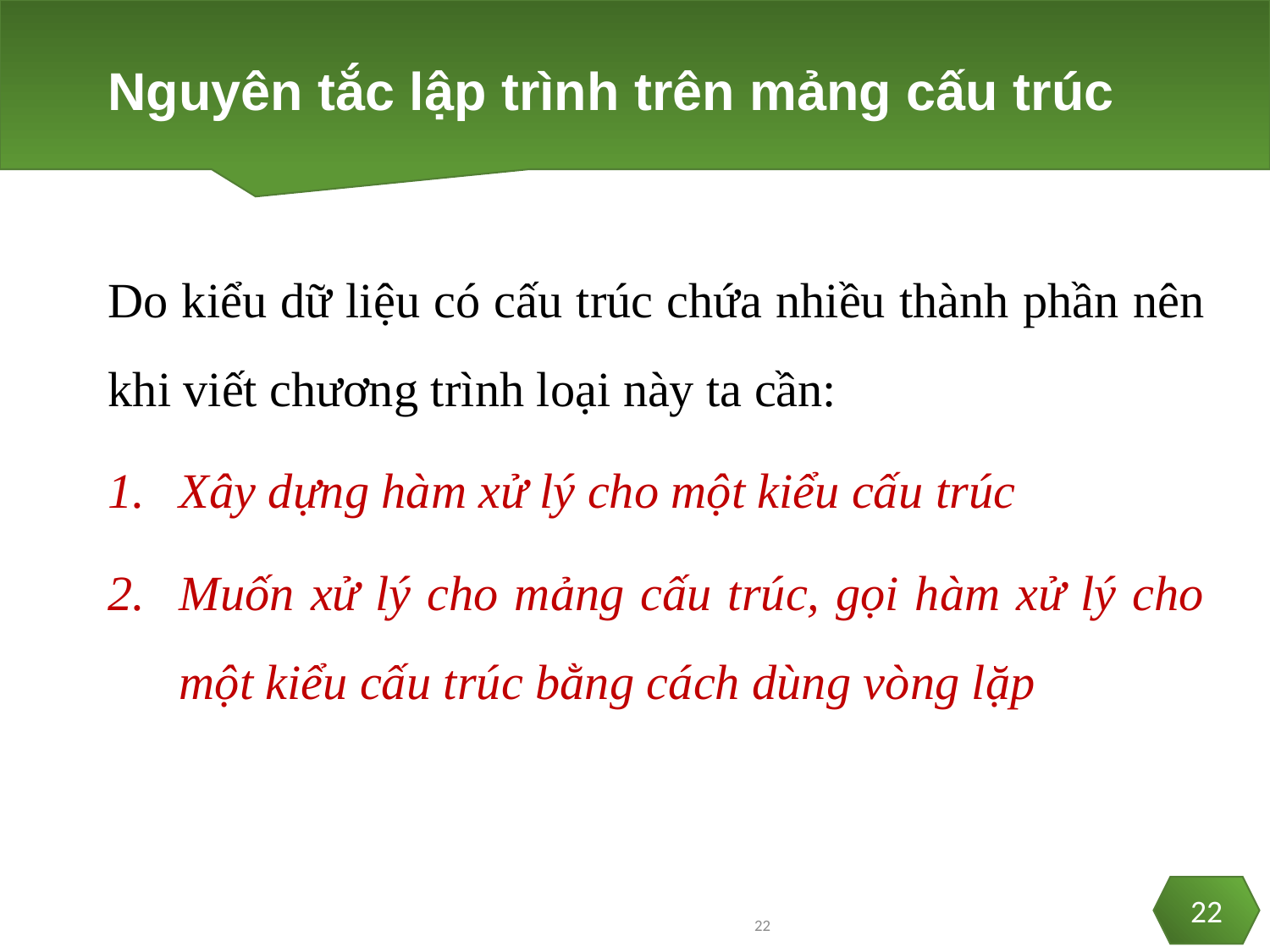

# Nguyên tắc lập trình trên mảng cấu trúc
Do kiểu dữ liệu có cấu trúc chứa nhiều thành phần nên khi viết chương trình loại này ta cần:
Xây dựng hàm xử lý cho một kiểu cấu trúc
Muốn xử lý cho mảng cấu trúc, gọi hàm xử lý cho một kiểu cấu trúc bằng cách dùng vòng lặp

22